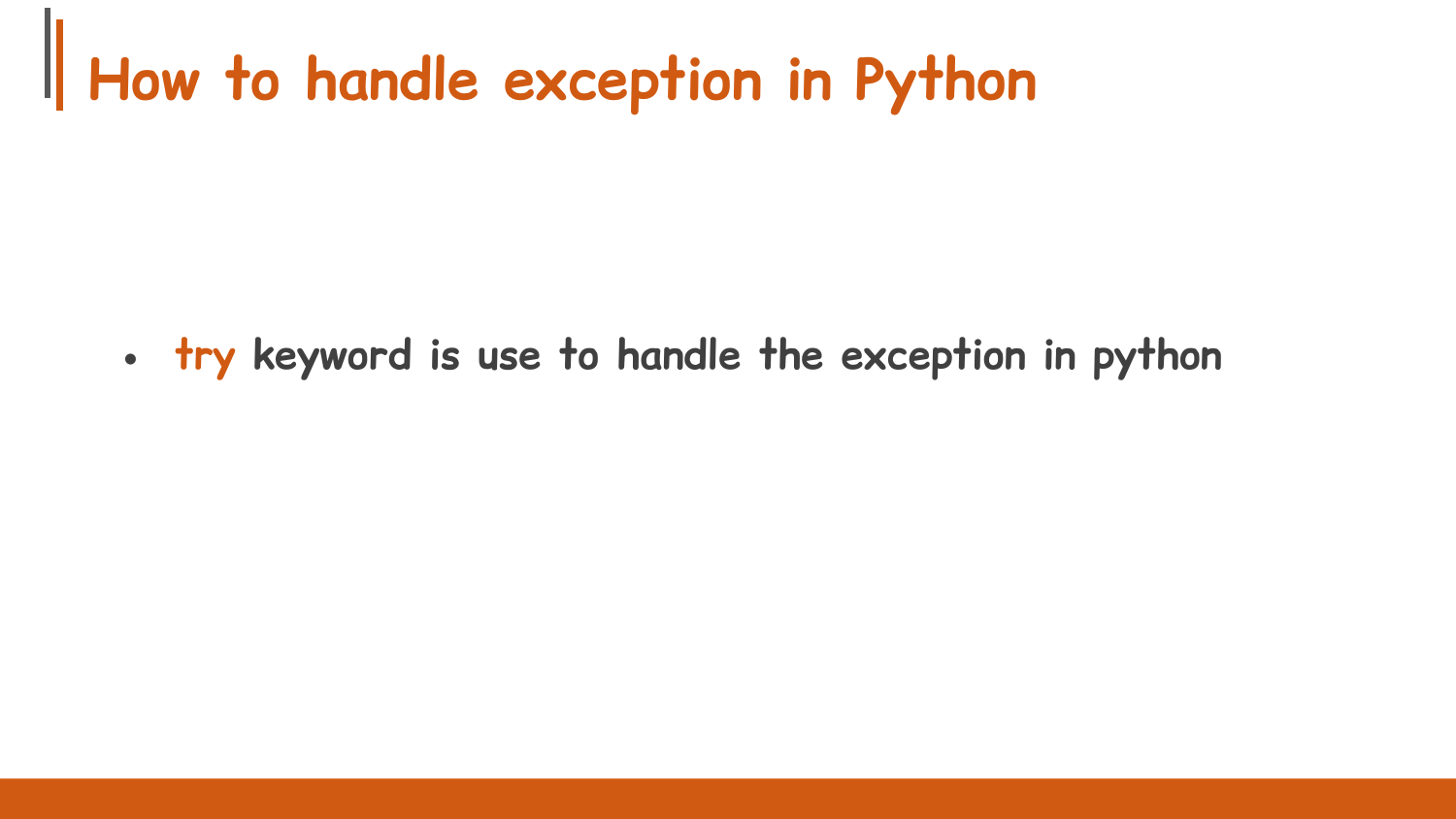

# How to handle exception in Python
try keyword is use to handle the exception in python